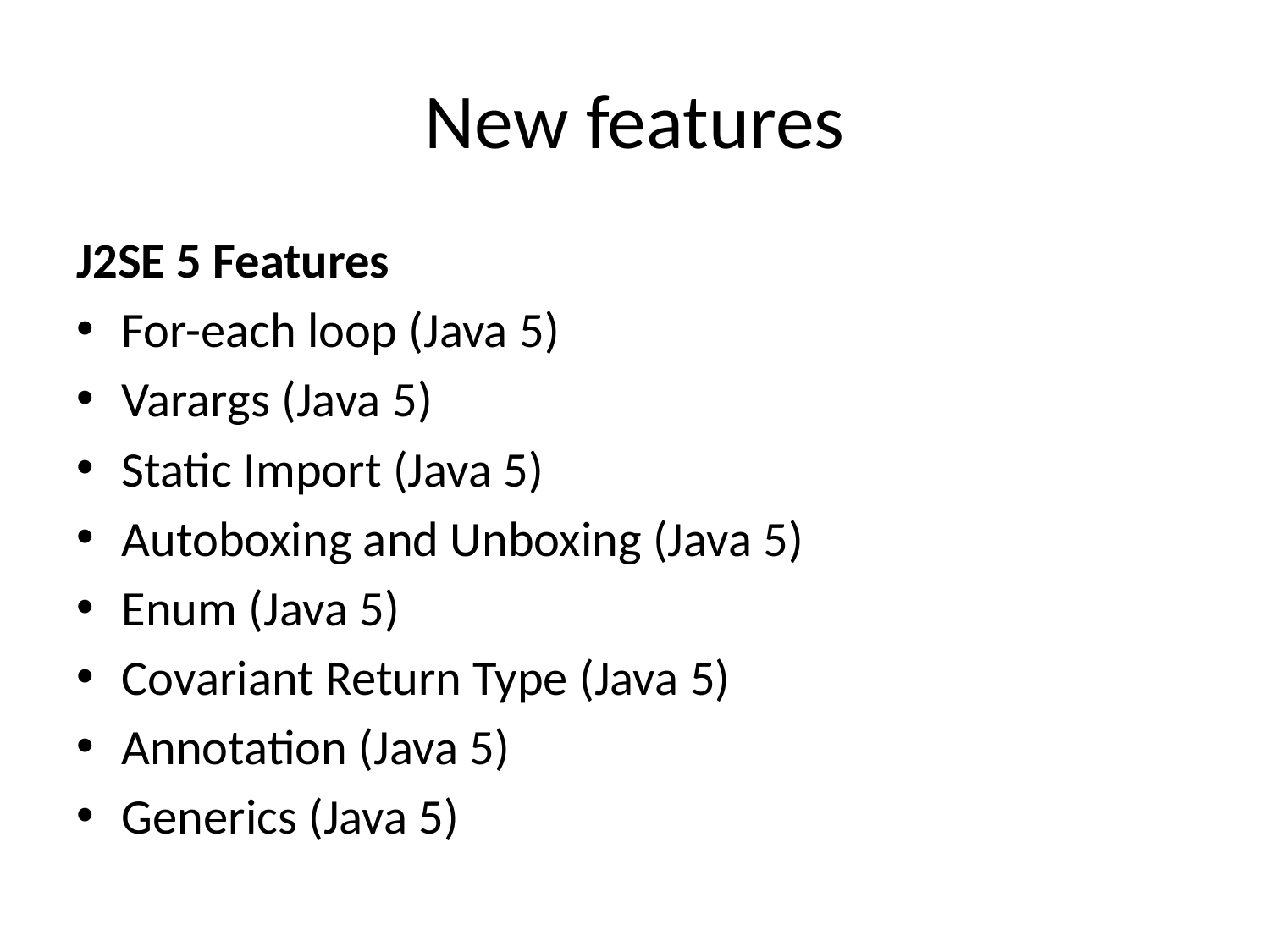

# New features
J2SE 5 Features
For-each loop (Java 5)
Varargs (Java 5)
Static Import (Java 5)
Autoboxing and Unboxing (Java 5)
Enum (Java 5)
Covariant Return Type (Java 5)
Annotation (Java 5)
Generics (Java 5)